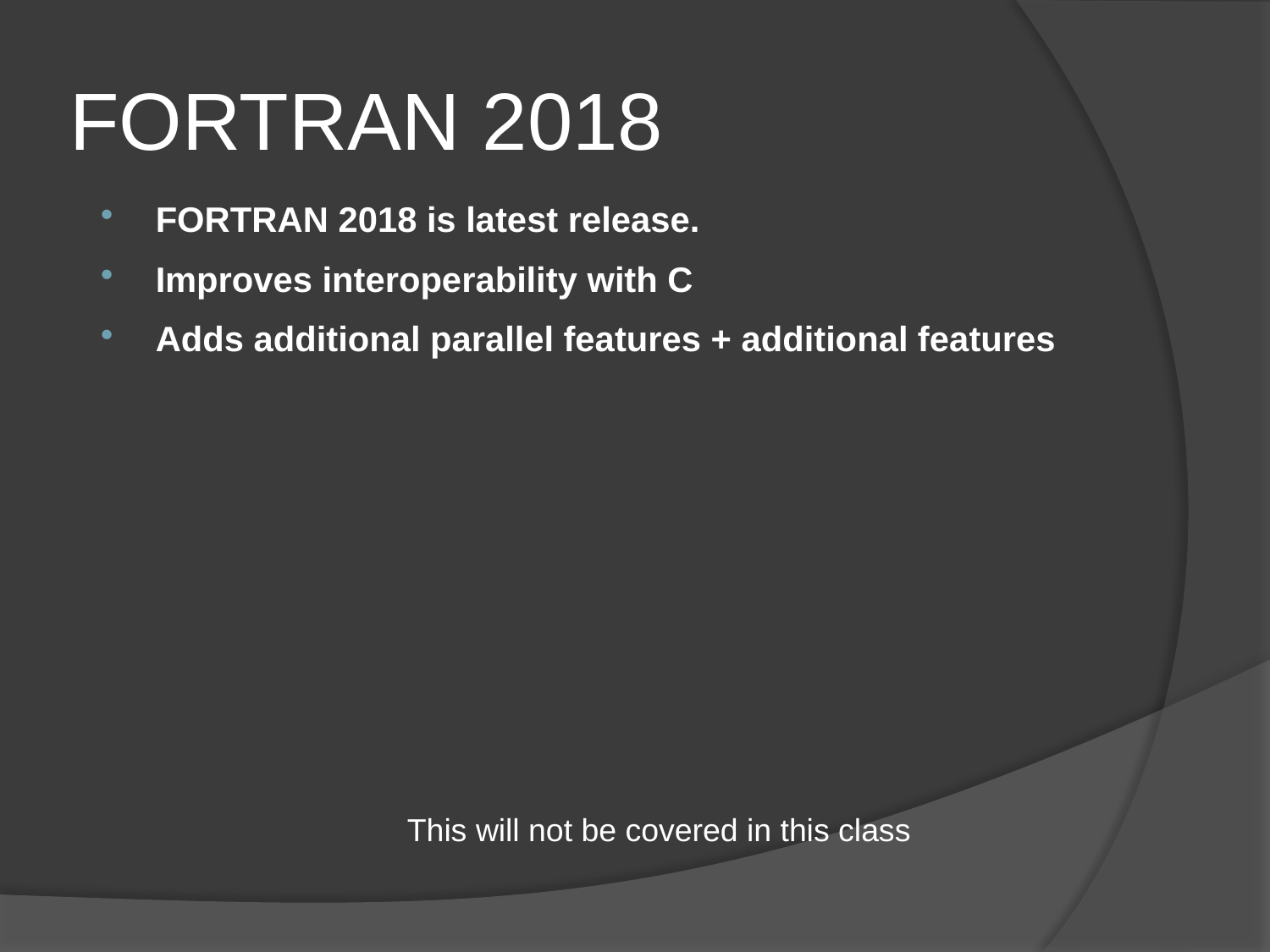

# FORTRAN 2018
FORTRAN 2018 is latest release.
Improves interoperability with C
Adds additional parallel features + additional features

This will not be covered in this class